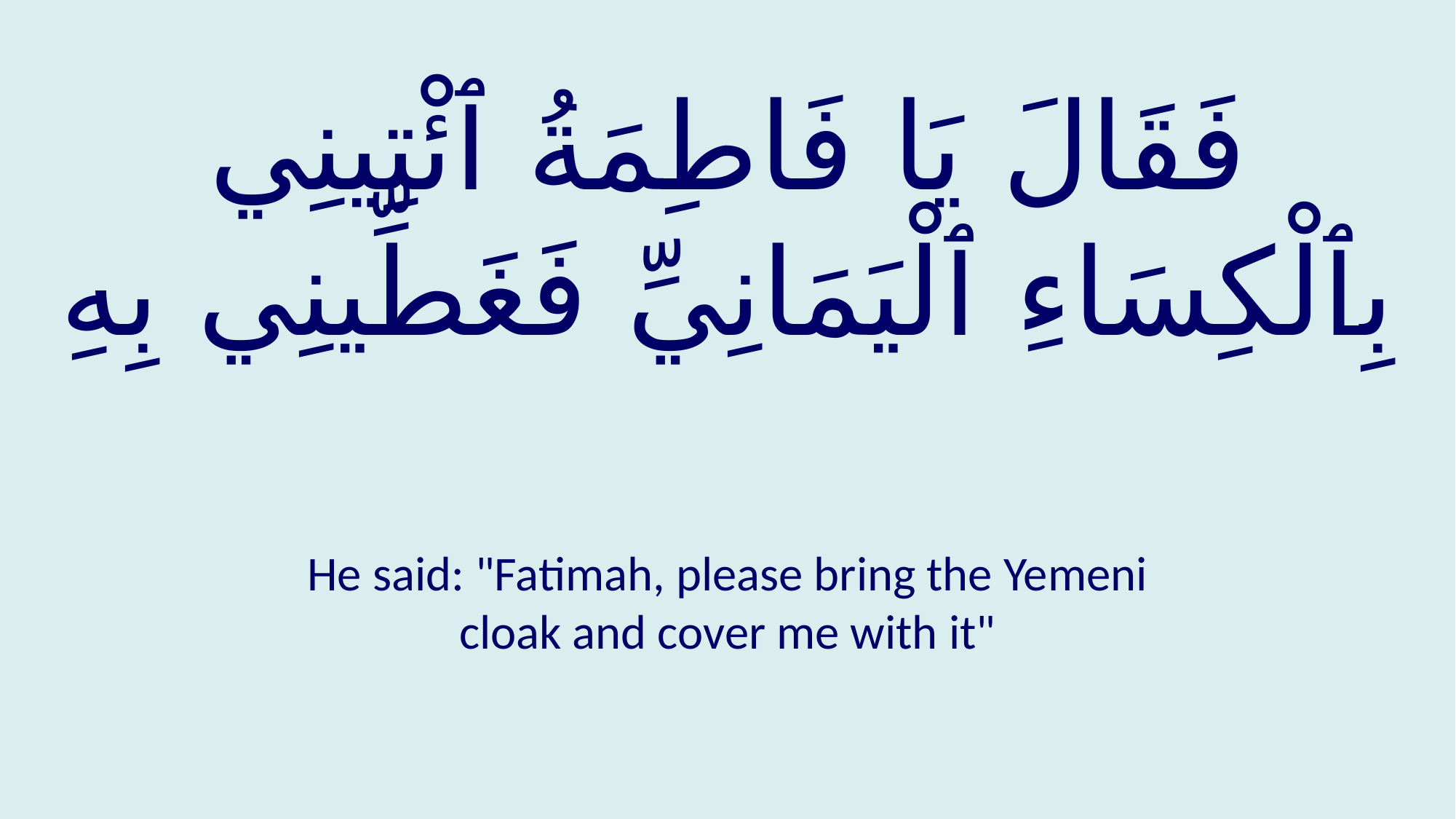

# فَقَالَ يَا فَاطِمَةُ ٱئْتِينِي بِٱلْكِسَاءِ ٱلْيَمَانِيِّ فَغَطِّينِي بِهِ
He said: "Fatimah, please bring the Yemeni cloak and cover me with it"